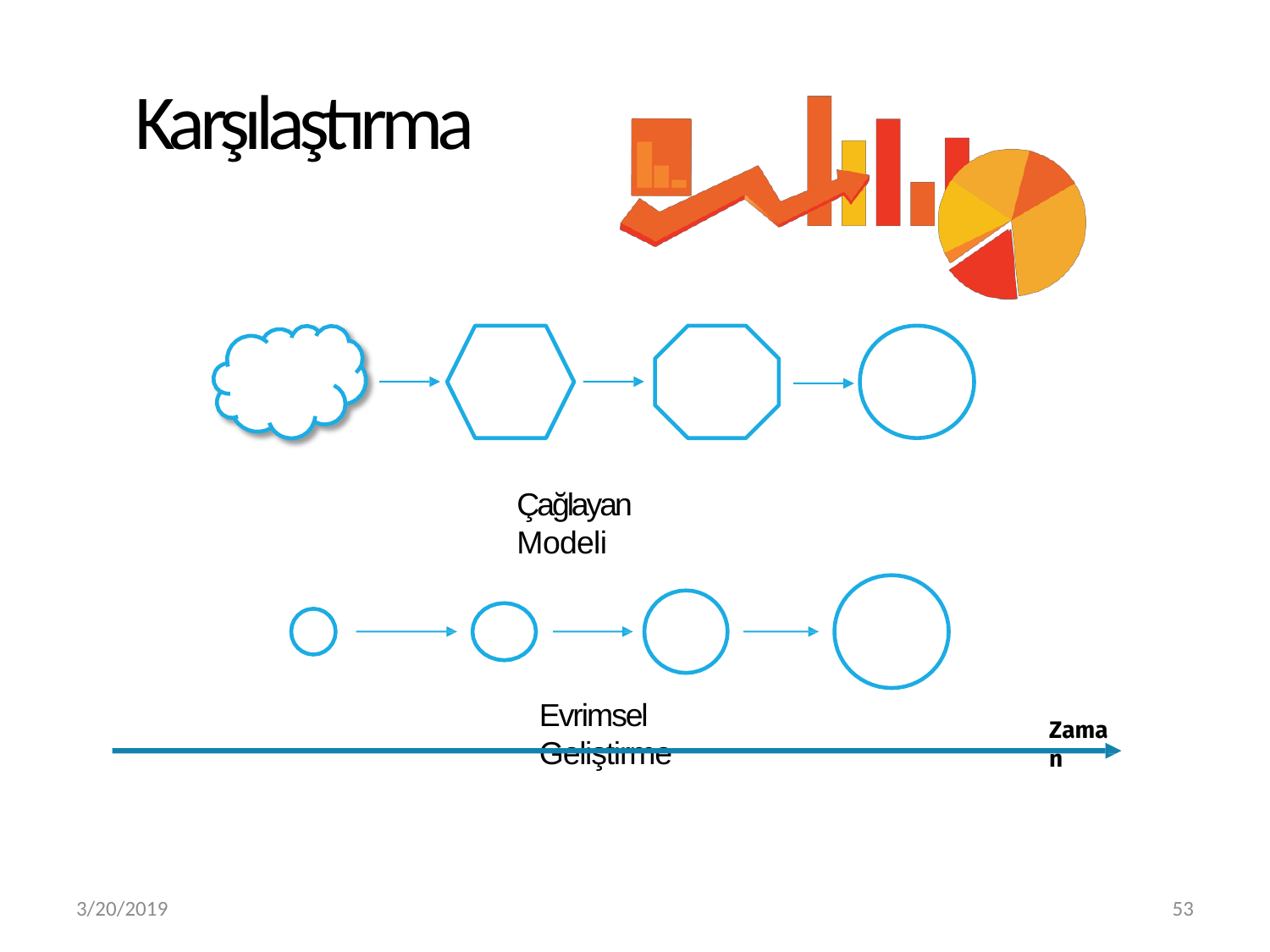

# Karşılaştırma

Çağlayan Modeli

Evrimsel Geliştirme
Zaman

3/20/2019
53